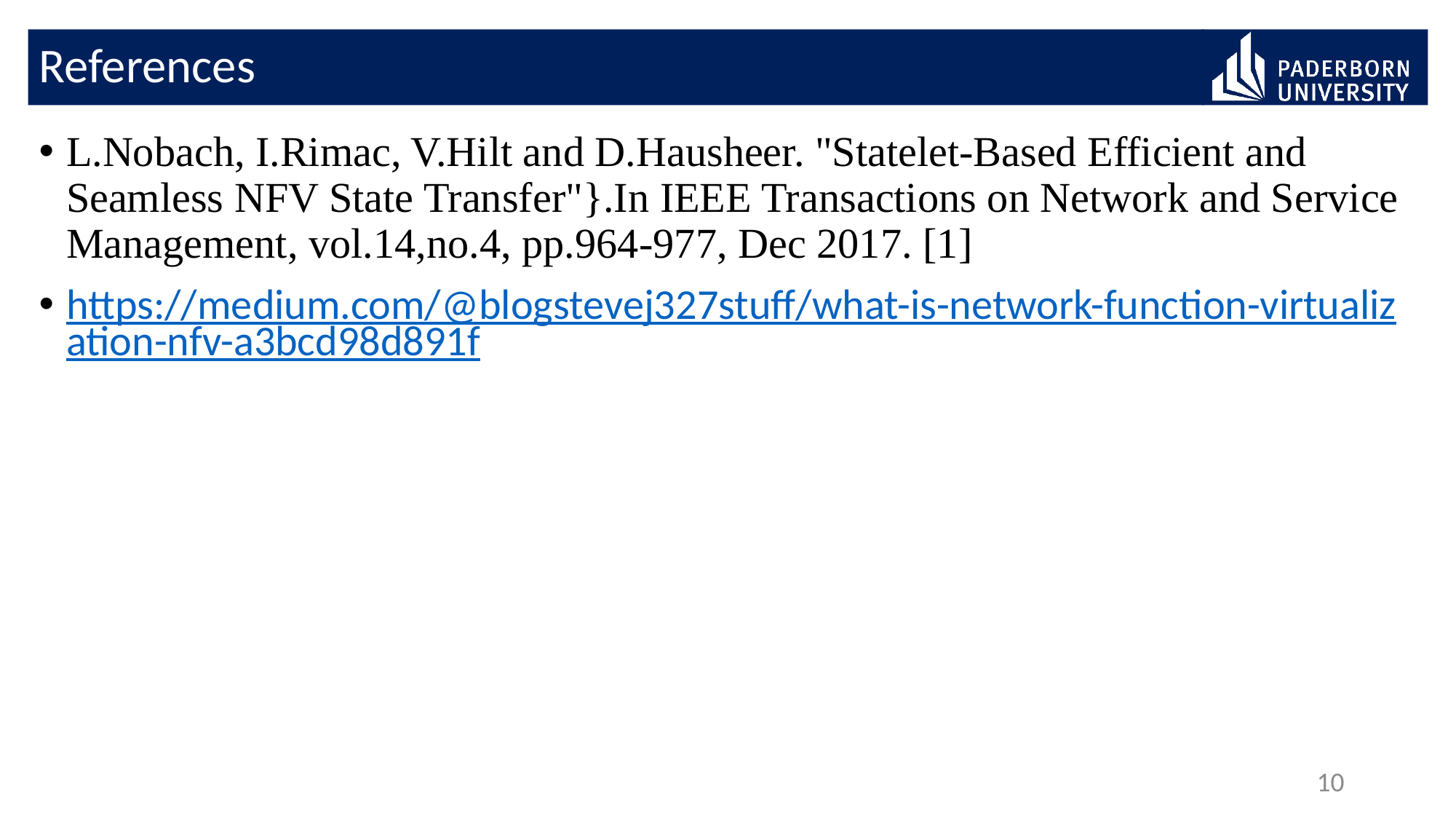

# References
L.Nobach, I.Rimac, V.Hilt and D.Hausheer. "Statelet-Based Efficient and Seamless NFV State Transfer"}.In IEEE Transactions on Network and Service Management, vol.14,no.4, pp.964-977, Dec 2017. [1]
https://medium.com/@blogstevej327stuff/what-is-network-function-virtualization-nfv-a3bcd98d891f
10